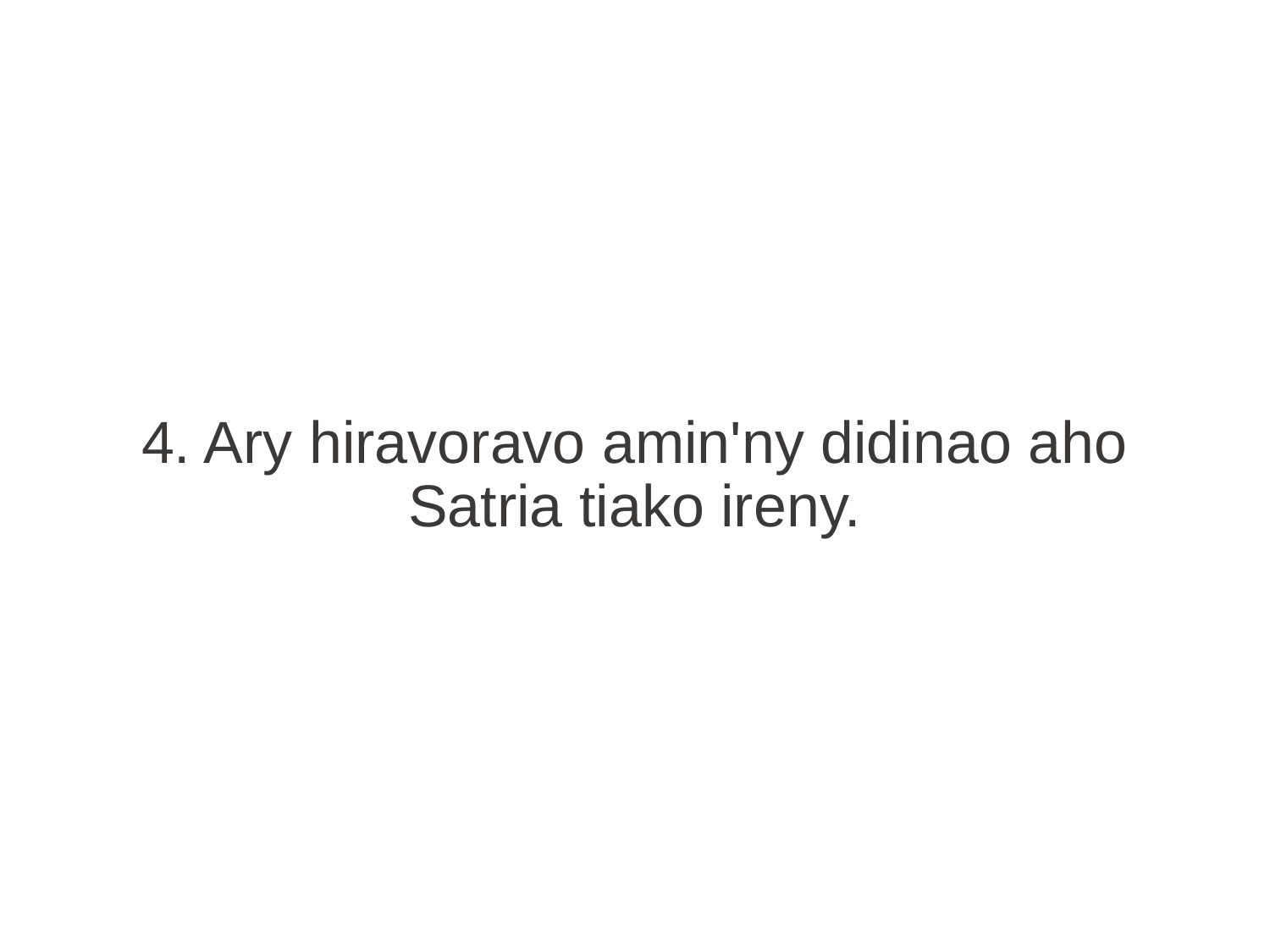

4. Ary hiravoravo amin'ny didinao aho
Satria tiako ireny.